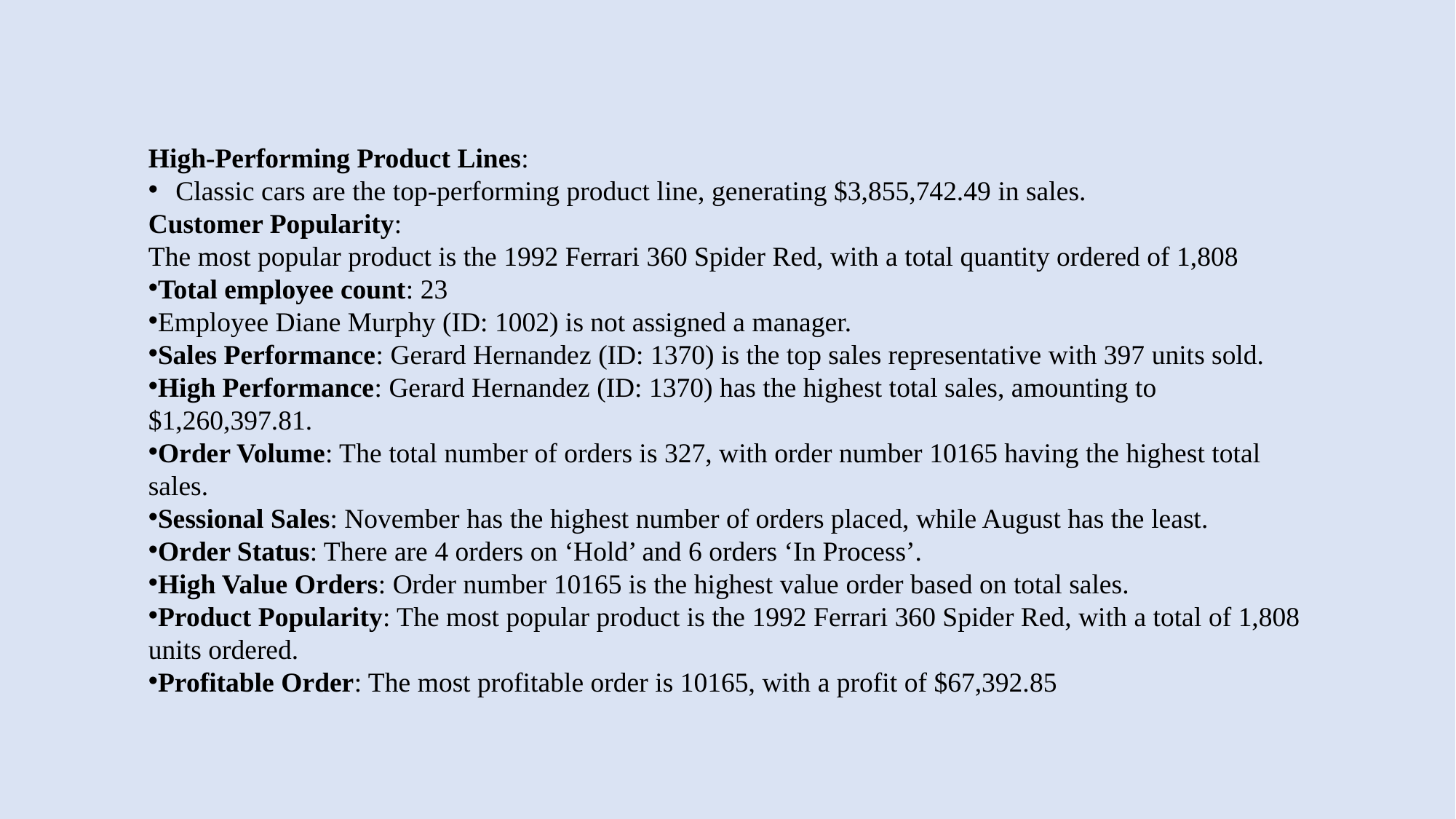

High-Performing Product Lines:
Classic cars are the top-performing product line, generating $3,855,742.49 in sales.
Customer Popularity:
The most popular product is the 1992 Ferrari 360 Spider Red, with a total quantity ordered of 1,808
Total employee count: 23
Employee Diane Murphy (ID: 1002) is not assigned a manager.
Sales Performance: Gerard Hernandez (ID: 1370) is the top sales representative with 397 units sold.
High Performance: Gerard Hernandez (ID: 1370) has the highest total sales, amounting to $1,260,397.81.
Order Volume: The total number of orders is 327, with order number 10165 having the highest total sales.
Sessional Sales: November has the highest number of orders placed, while August has the least.
Order Status: There are 4 orders on ‘Hold’ and 6 orders ‘In Process’.
High Value Orders: Order number 10165 is the highest value order based on total sales.
Product Popularity: The most popular product is the 1992 Ferrari 360 Spider Red, with a total of 1,808 units ordered.
Profitable Order: The most profitable order is 10165, with a profit of $67,392.85